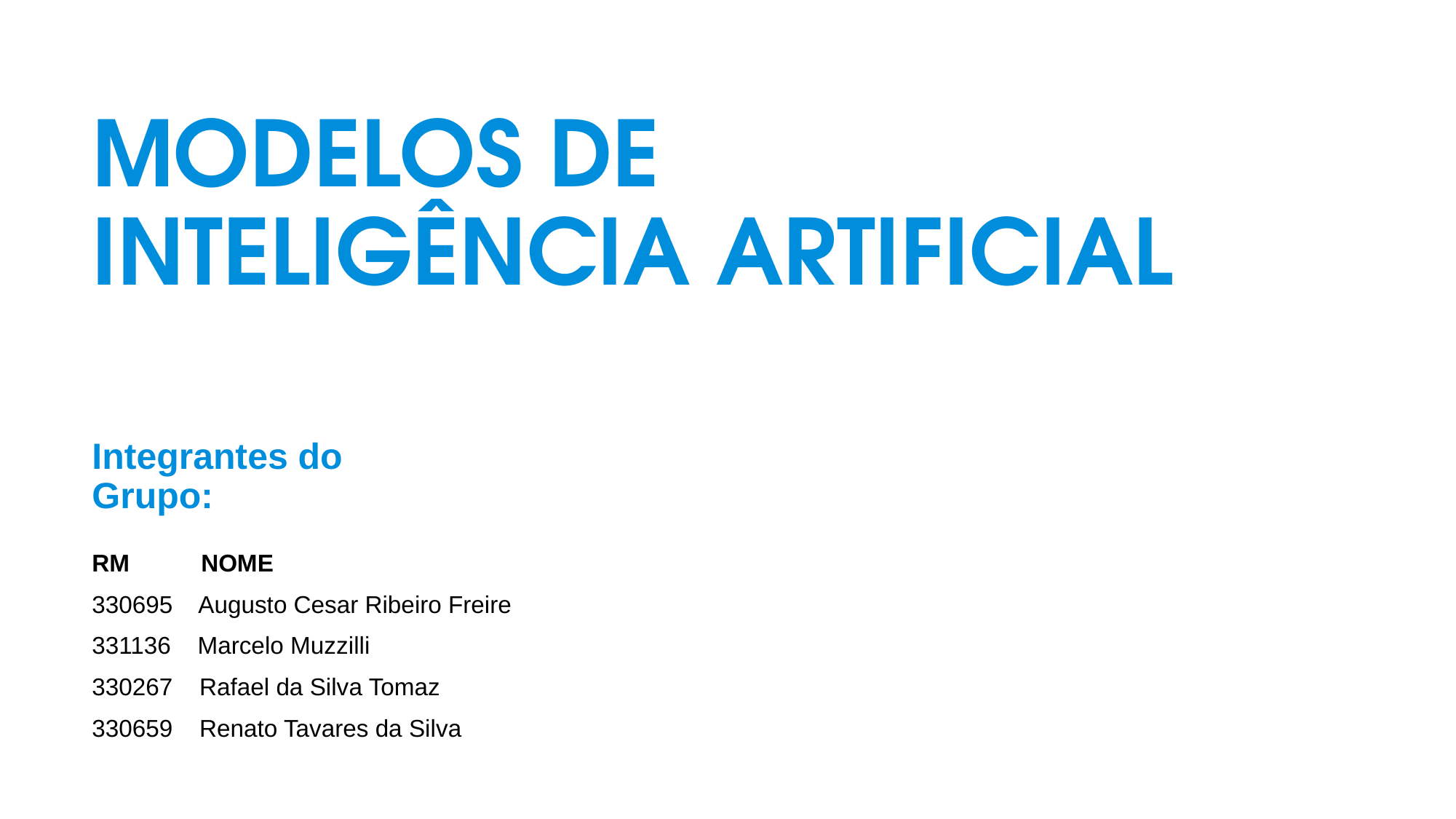

MODELOS DE INTELIGÊNCIA ARTIFICIAL
Integrantes do Grupo:
RM	NOME
330695    Augusto Cesar Ribeiro Freire
331136    Marcelo Muzzilli
330267    Rafael da Silva Tomaz
330659    Renato Tavares da Silva